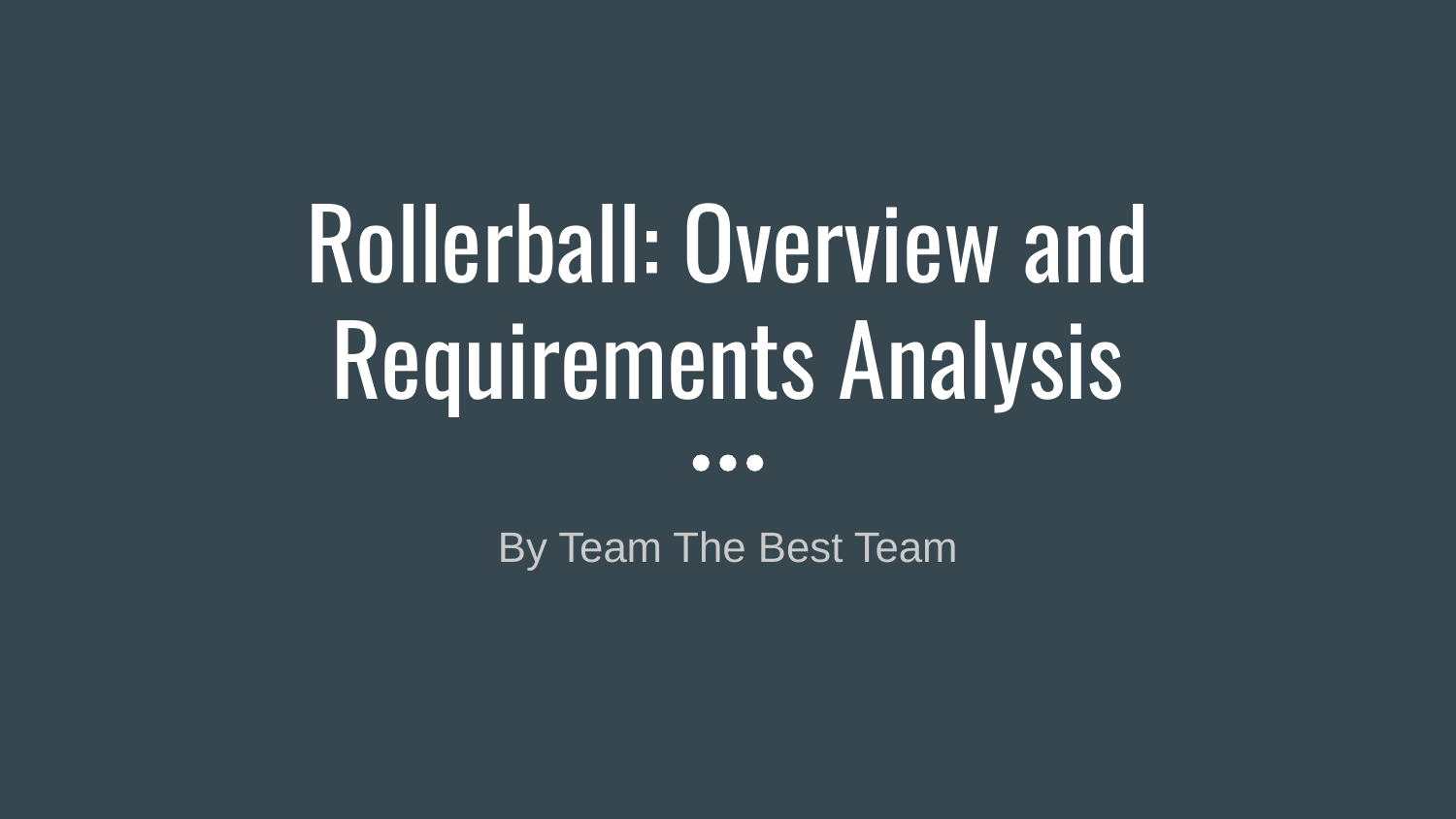

# Rollerball: Overview and Requirements Analysis
By Team The Best Team